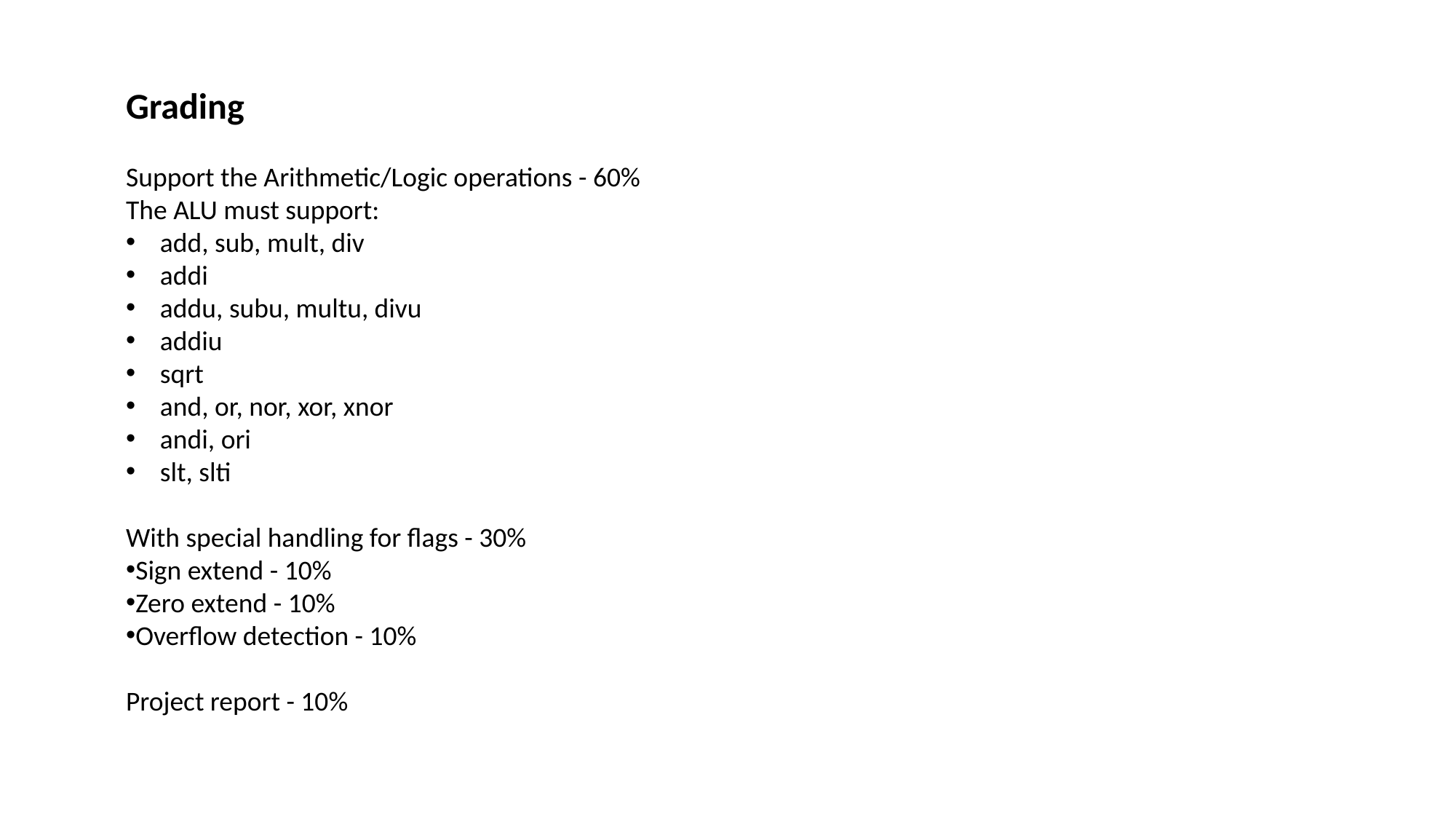

Grading

Support the Arithmetic/Logic operations - 60%
The ALU must support:
add, sub, mult, div
addi
addu, subu, multu, divu
addiu
sqrt
and, or, nor, xor, xnor
andi, ori
slt, slti

With special handling for flags - 30%
Sign extend - 10%
Zero extend - 10%
Overflow detection - 10%

Project report - 10%